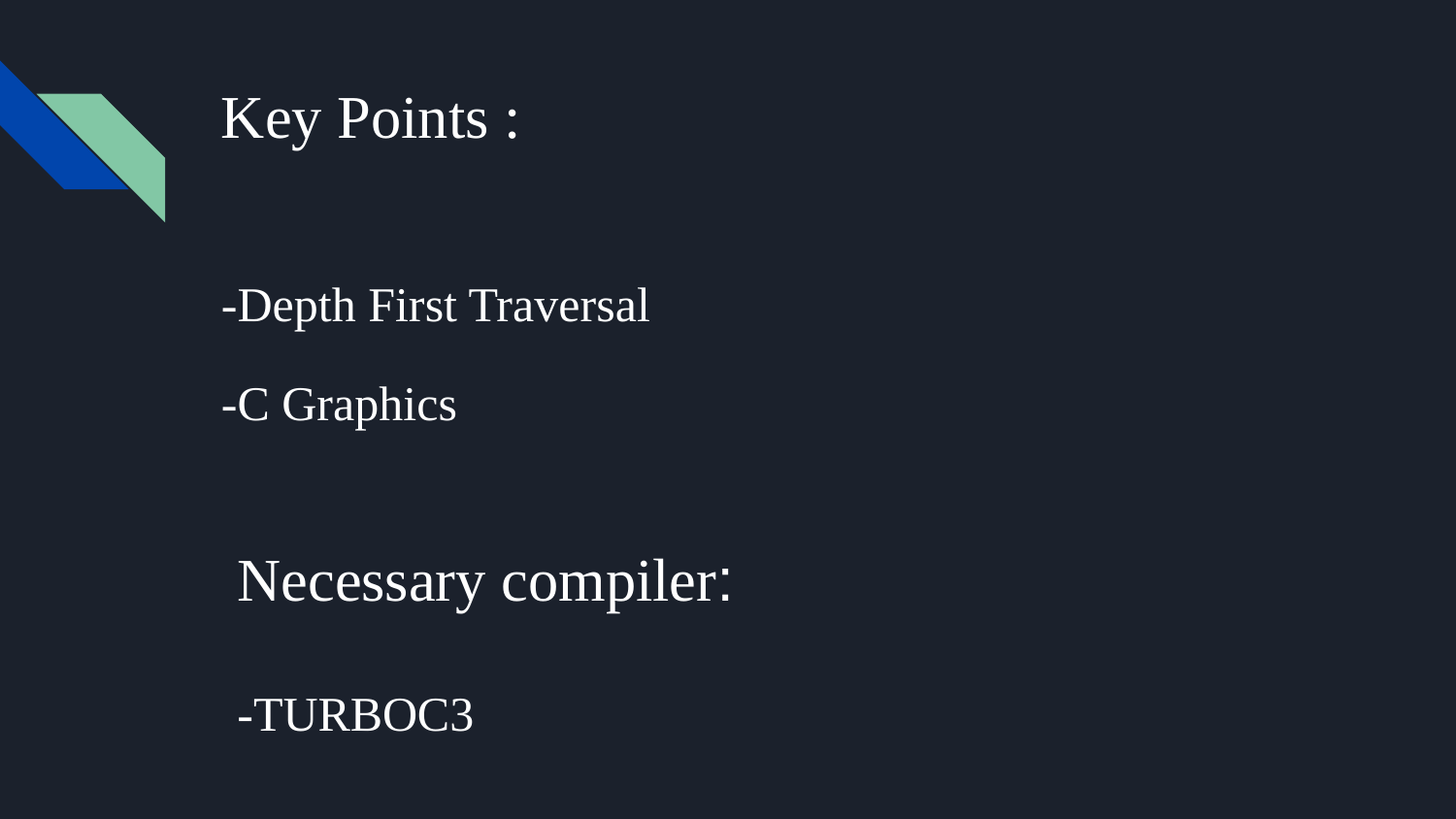

# Key Points :
-Depth First Traversal
-C Graphics

Necessary compiler:

-TURBOC3